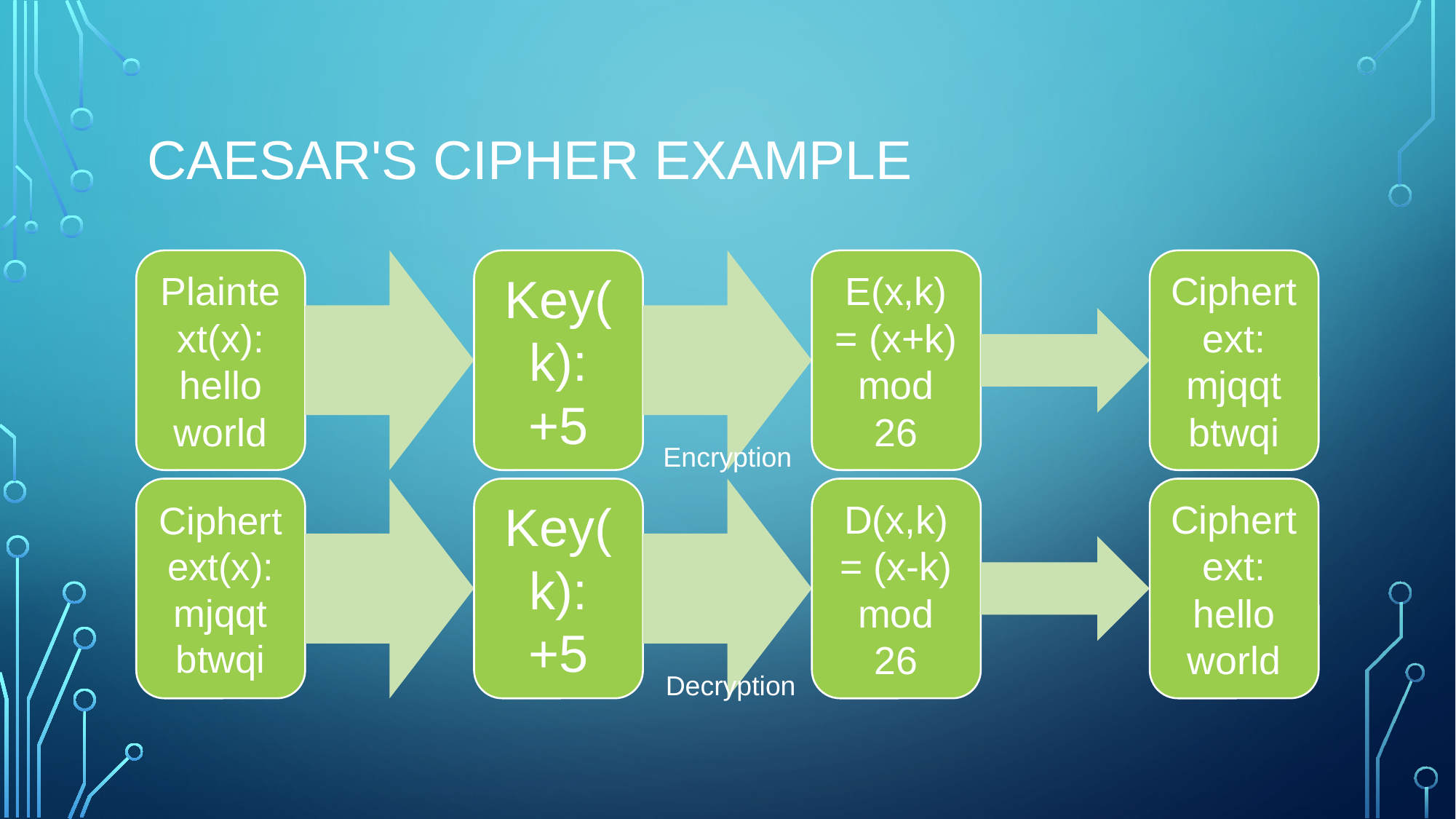

# Caesar's Cipher Example
Plaintext(x): hello world
Key(k): +5
E(x,k) = (x+k) mod 26
Ciphertext: mjqqt btwqi
Encryption
Ciphertext(x): mjqqt btwqi
Key(k): +5
D(x,k) = (x-k) mod 26
Ciphertext: hello world
Decryption